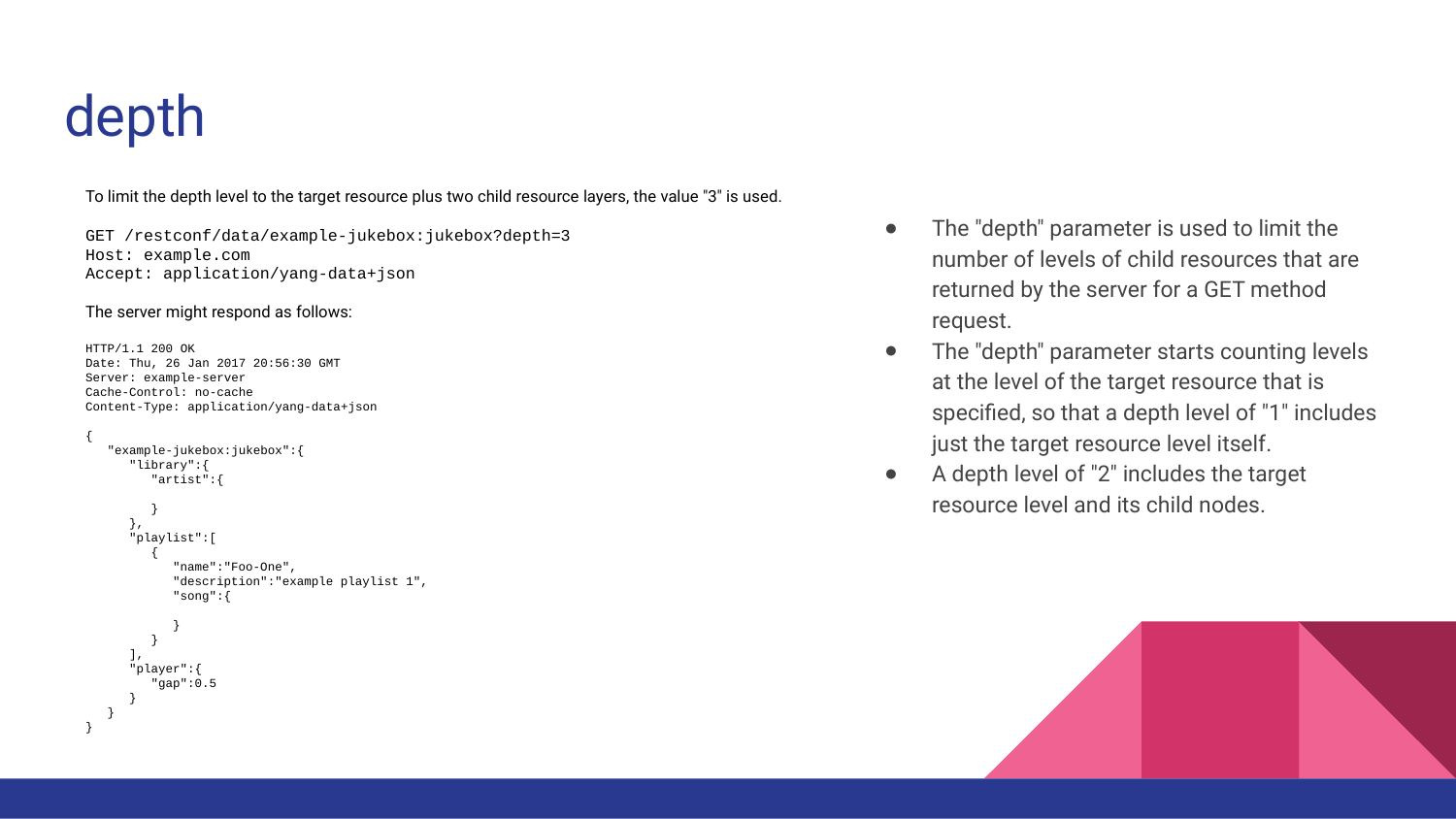

# depth
To limit the depth level to the target resource plus two child resource layers, the value "3" is used.

GET /restconf/data/example-jukebox:jukebox?depth=3
Host: example.com
Accept: application/yang-data+json

The server might respond as follows:

HTTP/1.1 200 OK
Date: Thu, 26 Jan 2017 20:56:30 GMT
Server: example-server
Cache-Control: no-cache
Content-Type: application/yang-data+json

{
   "example-jukebox:jukebox":{
      "library":{
         "artist":{

         }
      },
      "playlist":[
         {
            "name":"Foo-One",
            "description":"example playlist 1",
            "song":{

            }
         }
      ],
      "player":{
         "gap":0.5
      }
   }
}

The "depth" parameter is used to limit the number of levels of child resources that are returned by the server for a GET method request.
The "depth" parameter starts counting levels at the level of the target resource that is specified, so that a depth level of "1" includes just the target resource level itself.
A depth level of "2" includes the target resource level and its child nodes.